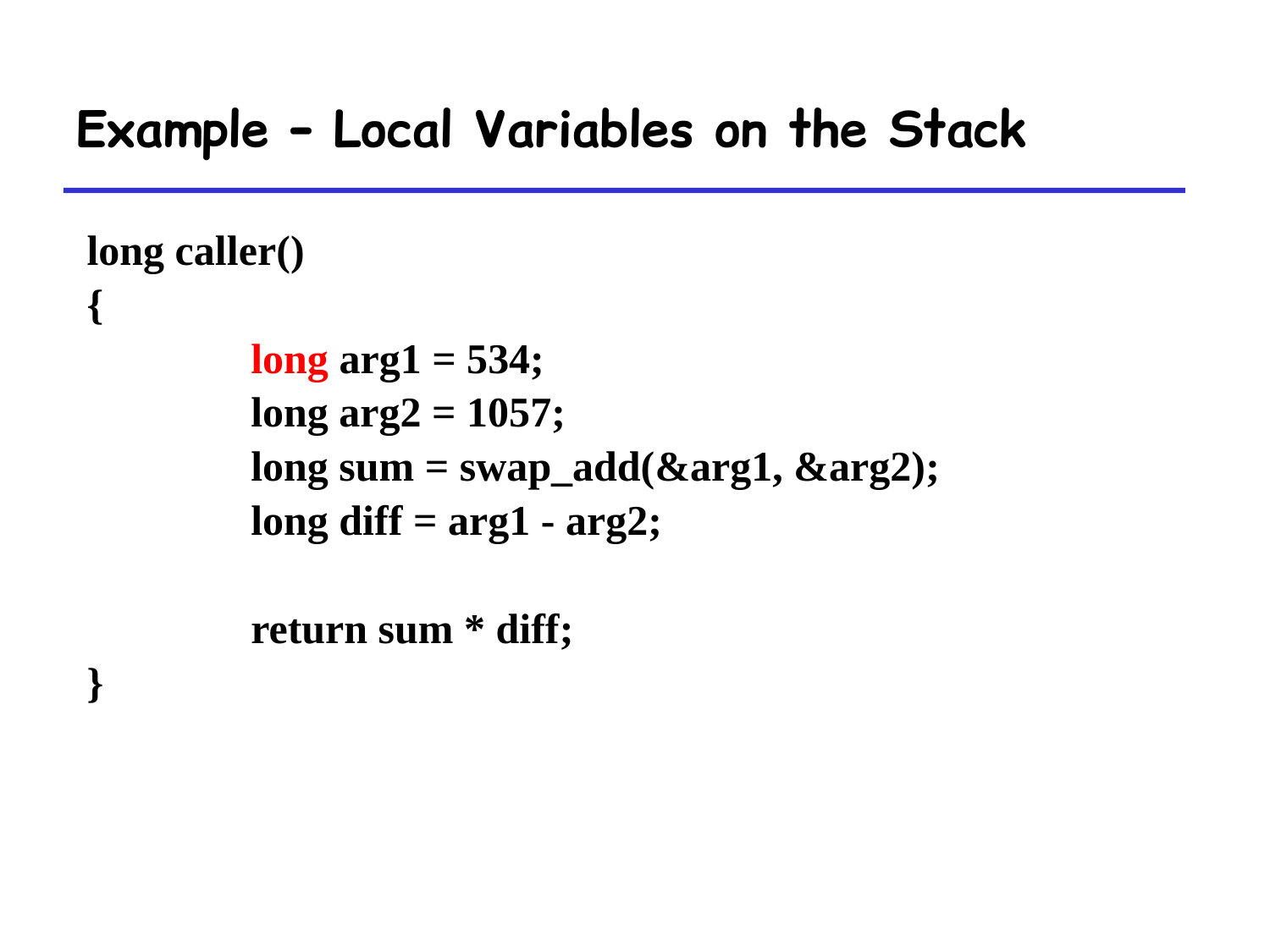

# Example – Local Variables on the Stack
 long caller()
 {
		long arg1 = 534;
    		long arg2 = 1057;
    		long sum = swap_add(&arg1, &arg2);
    		long diff = arg1 - arg2;

    		return sum * diff;
 }
64